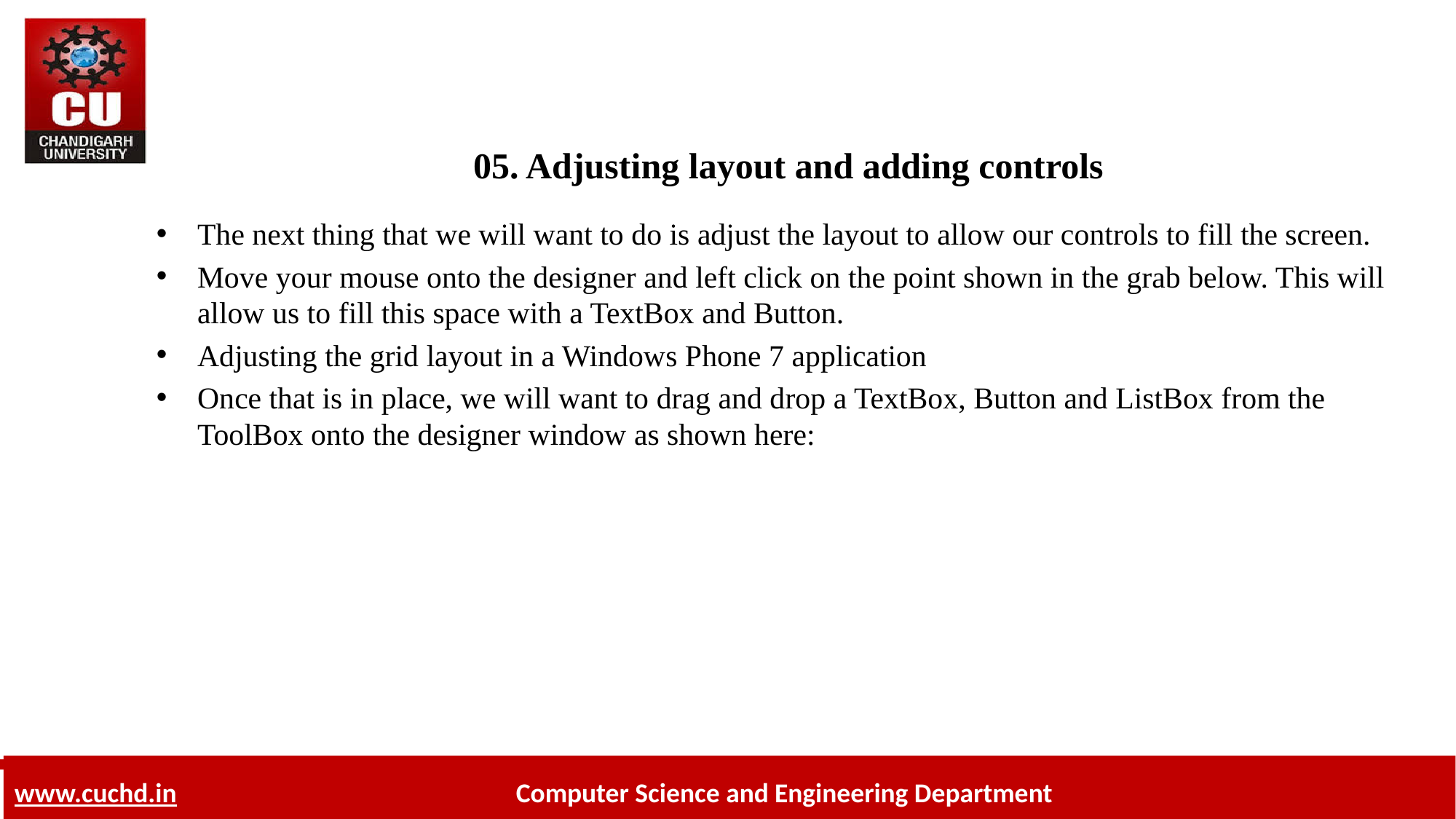

# 05. Adjusting layout and adding controls
The next thing that we will want to do is adjust the layout to allow our controls to fill the screen.
Move your mouse onto the designer and left click on the point shown in the grab below. This will allow us to fill this space with a TextBox and Button.
Adjusting the grid layout in a Windows Phone 7 application
Once that is in place, we will want to drag and drop a TextBox, Button and ListBox from the ToolBox onto the designer window as shown here: